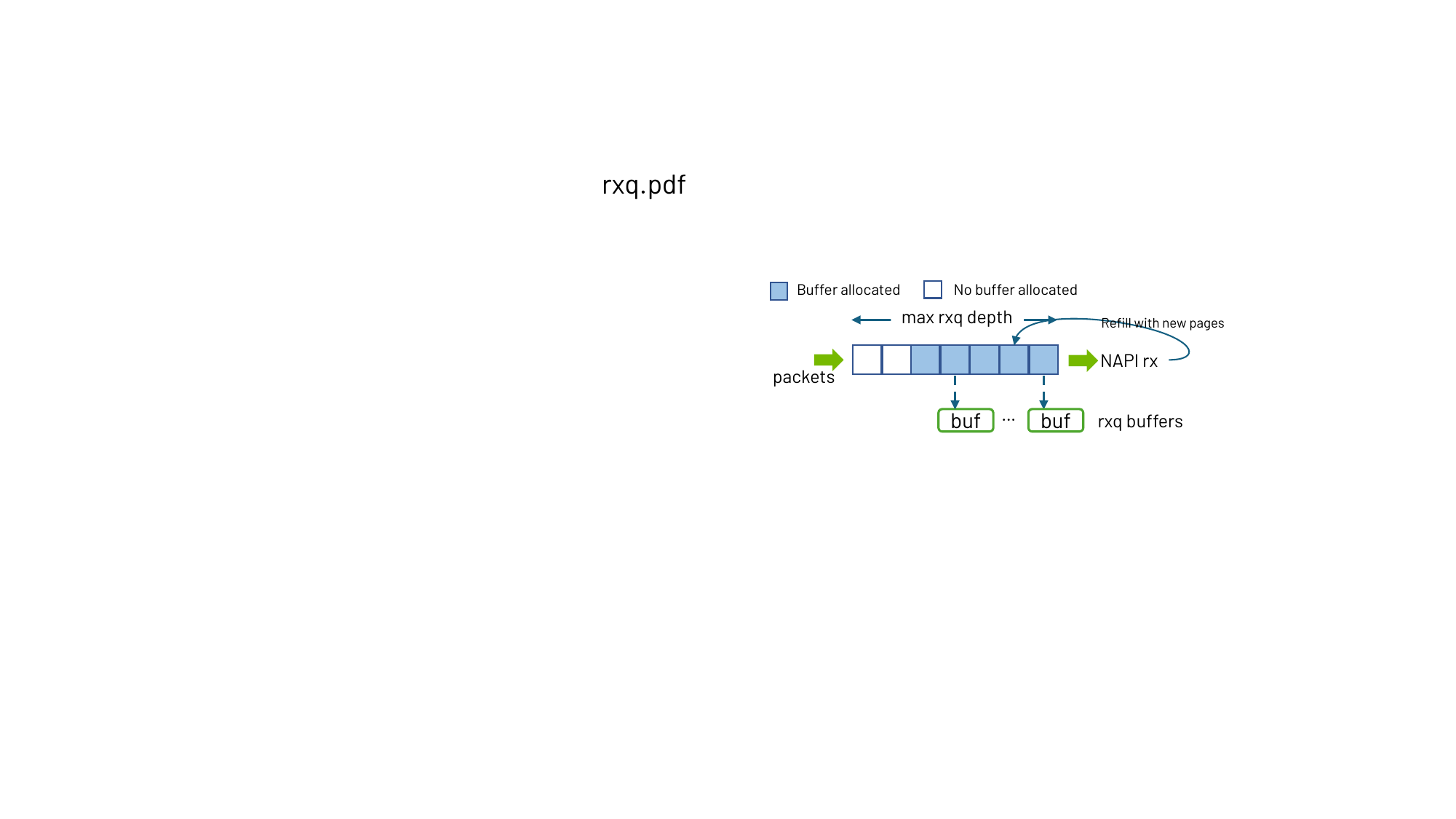

rxq.pdf
Buffer allocated

No buffer allocated

max rxq depth
Refill with new pages
NAPI rx

packets
…
rxq buffers
buf
buf